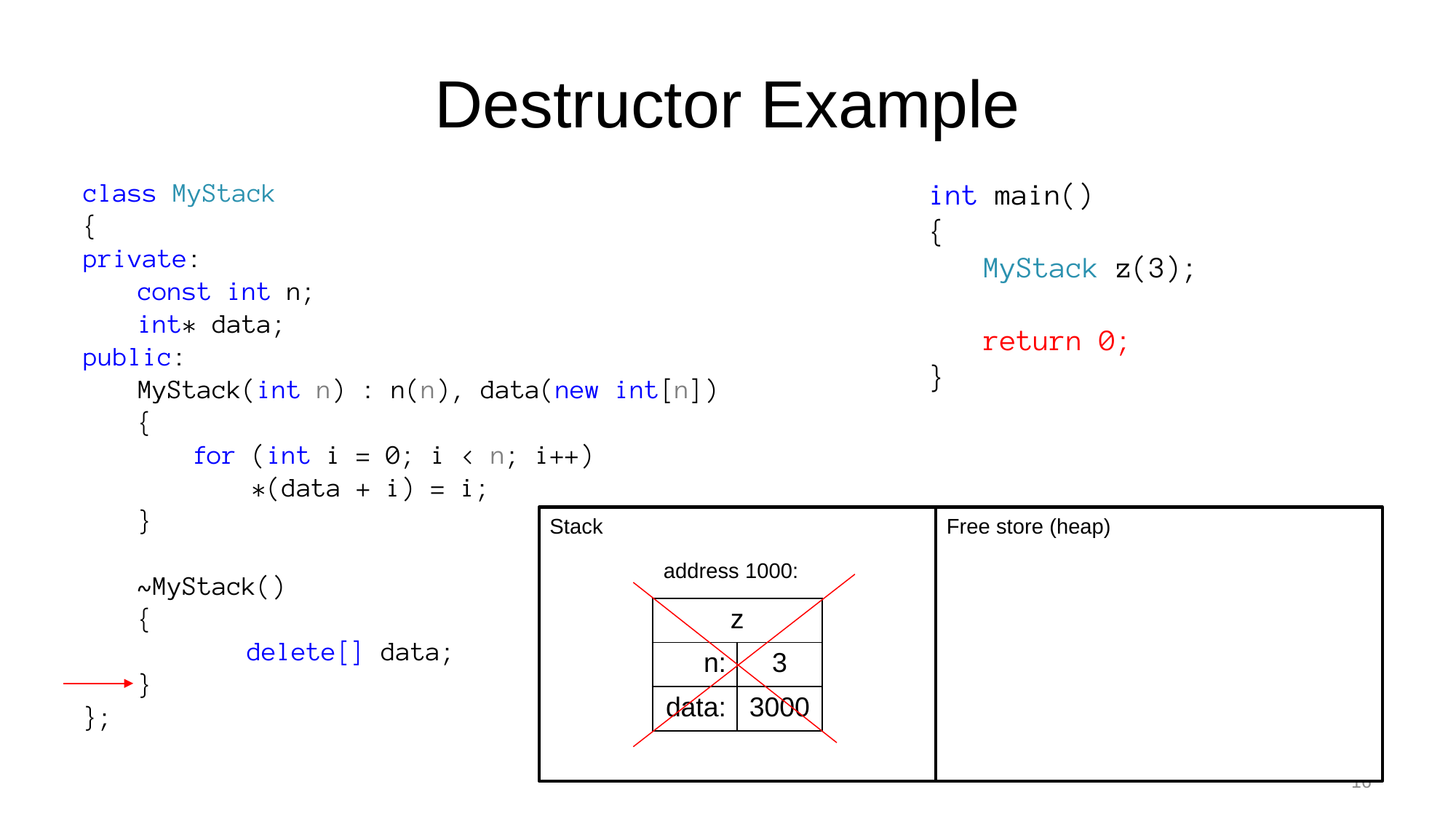

# Destructor Example
class MyStack
{
private:
const int n;
int* data;
public:
MyStack(int n) : n(n), data(new int[n])
{
for (int i = 0; i < n; i++)
    *(data + i) = i;
}

~MyStack()
{
	delete[] data;
}
};
int main()
{
MyStack z(3);

return 0;
}

Stack

Free store (heap)
| address 1000: |  |
| --- | --- |
| z |  |
| n: | 3 |
| data: | 3000 |
16